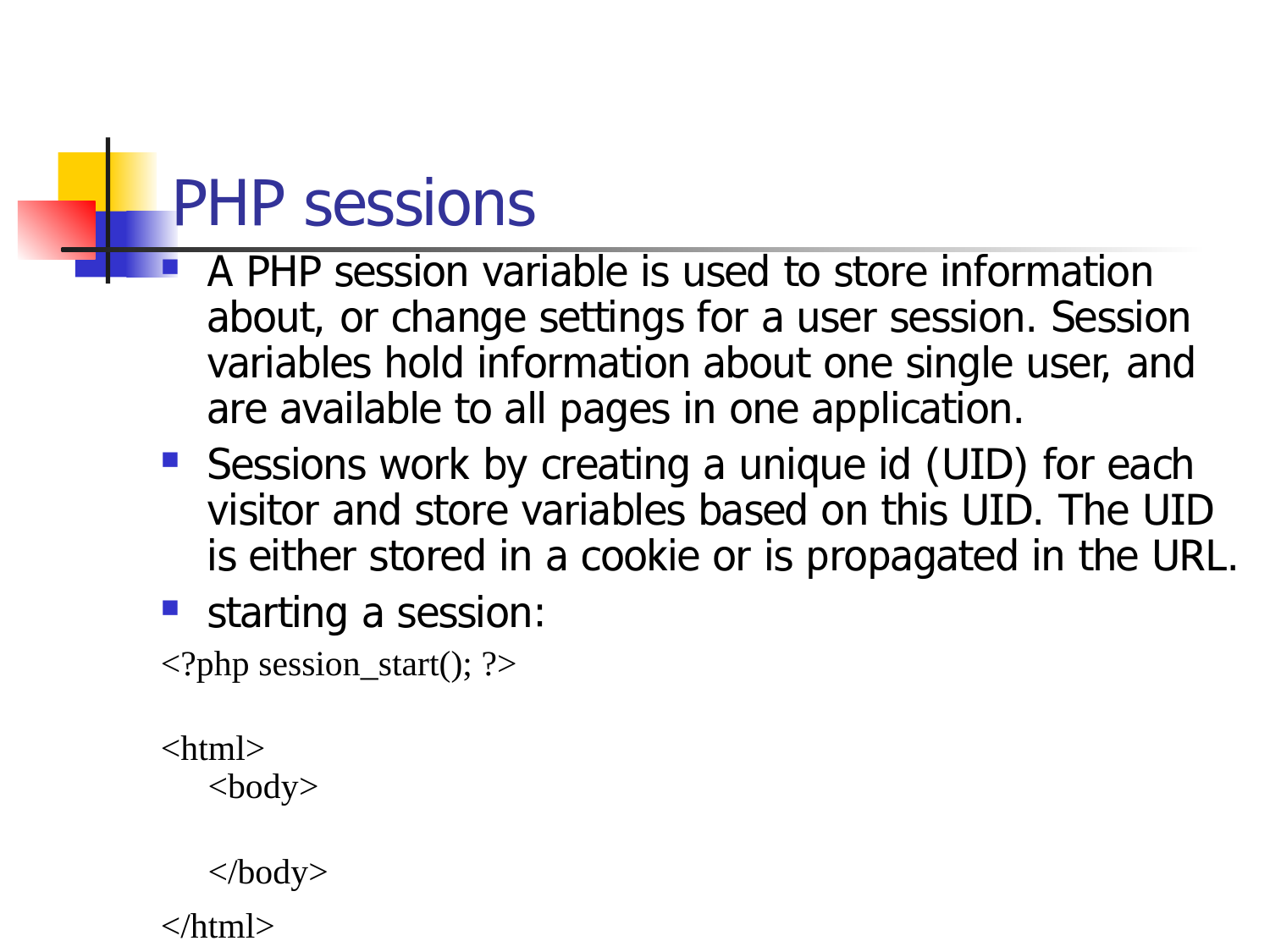

PHP sessions
A PHP session variable is used to store information about, or change settings for a user session. Session variables hold information about one single user, and are available to all pages in one application.
Sessions work by creating a unique id (UID) for each visitor and store variables based on this UID. The UID is either stored in a cookie or is propagated in the URL.
starting a session:
<?php session_start(); ?>
<html>
<body>
</body>
</html>